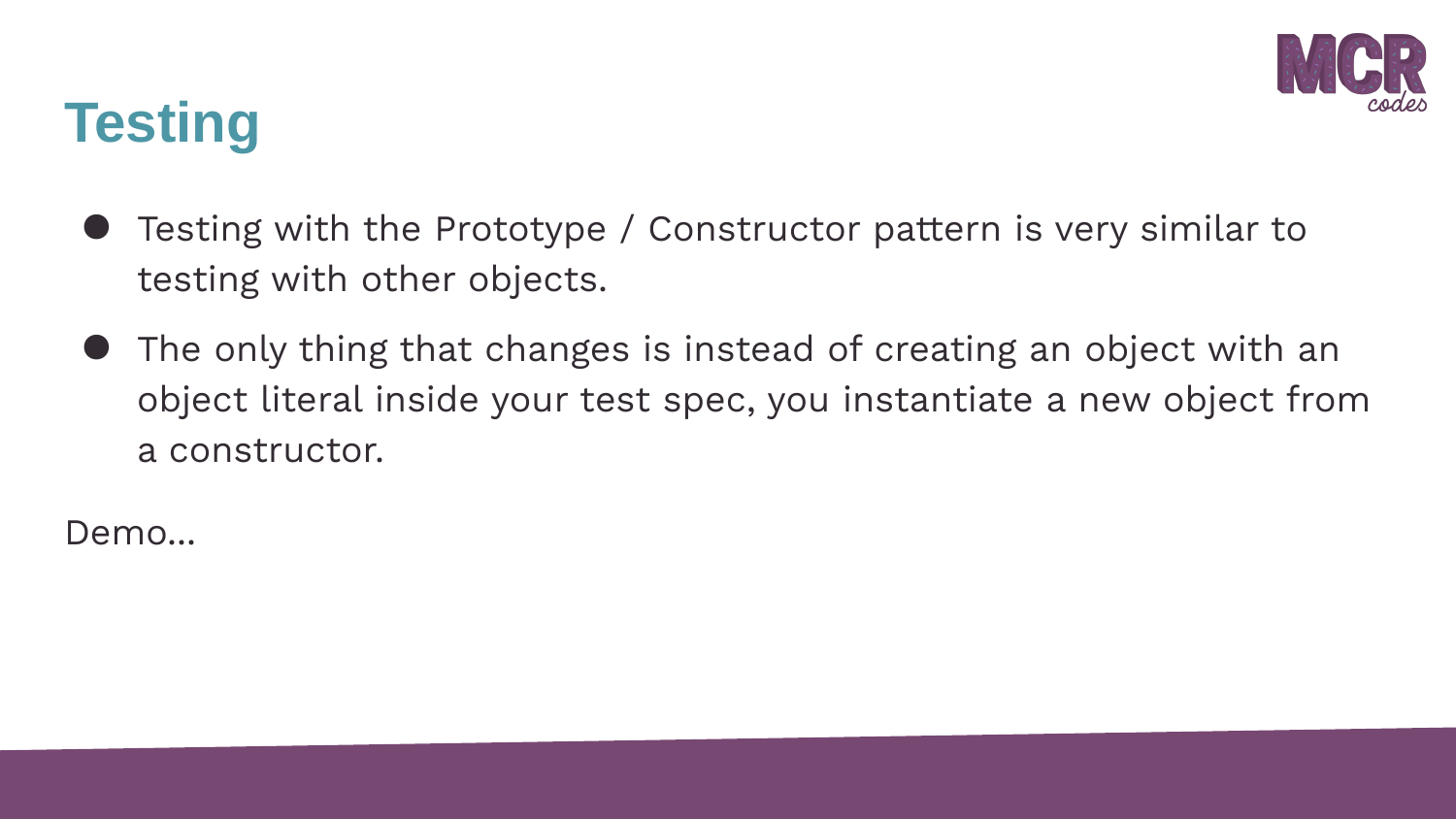

# Testing
Testing with the Prototype / Constructor pattern is very similar to testing with other objects.
The only thing that changes is instead of creating an object with an object literal inside your test spec, you instantiate a new object from a constructor.
Demo...